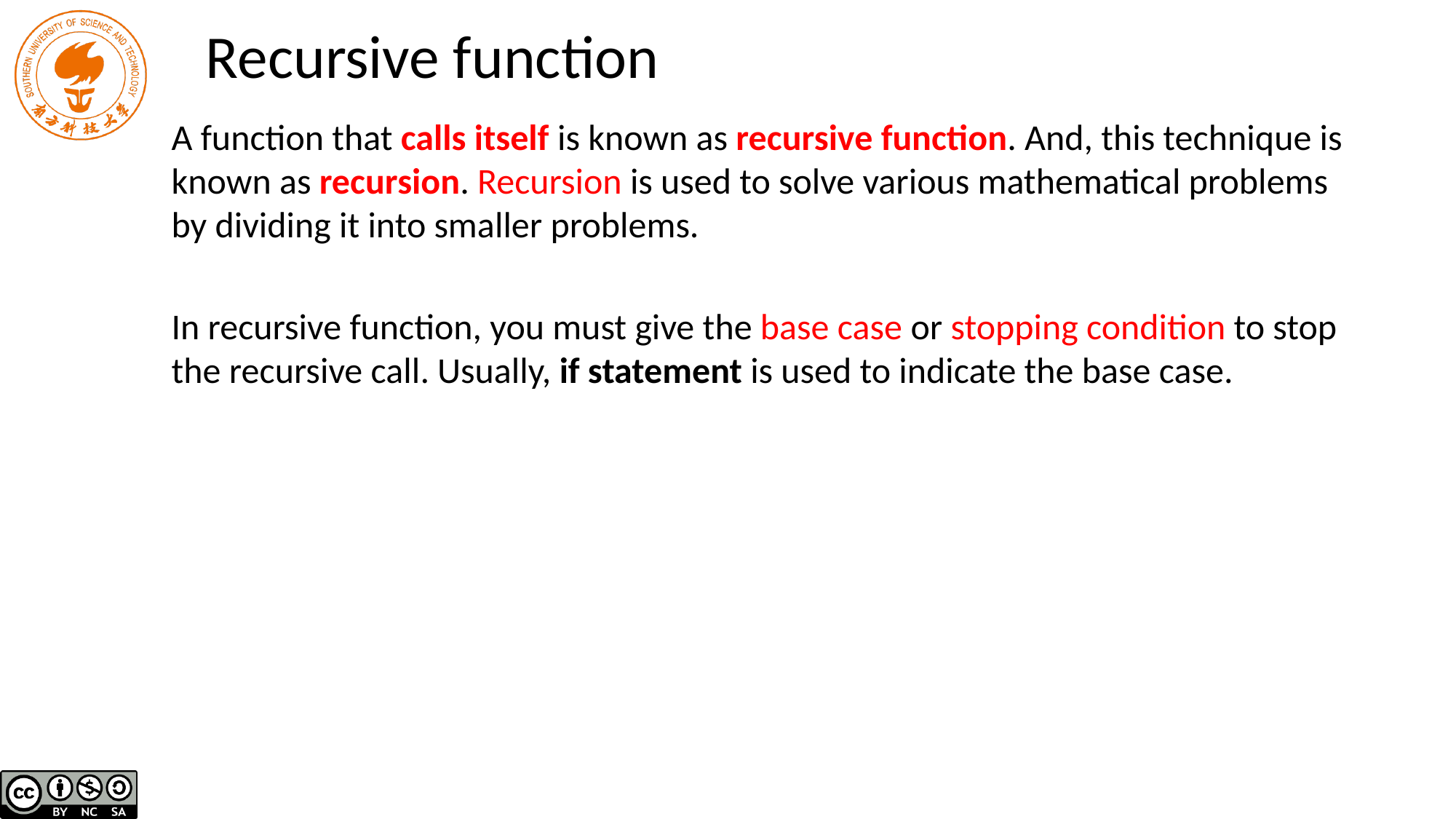

# Recursive function
A function that calls itself is known as recursive function. And, this technique is known as recursion. Recursion is used to solve various mathematical problems by dividing it into smaller problems.

In recursive function, you must give the base case or stopping condition to stop the recursive call. Usually, if statement is used to indicate the base case.